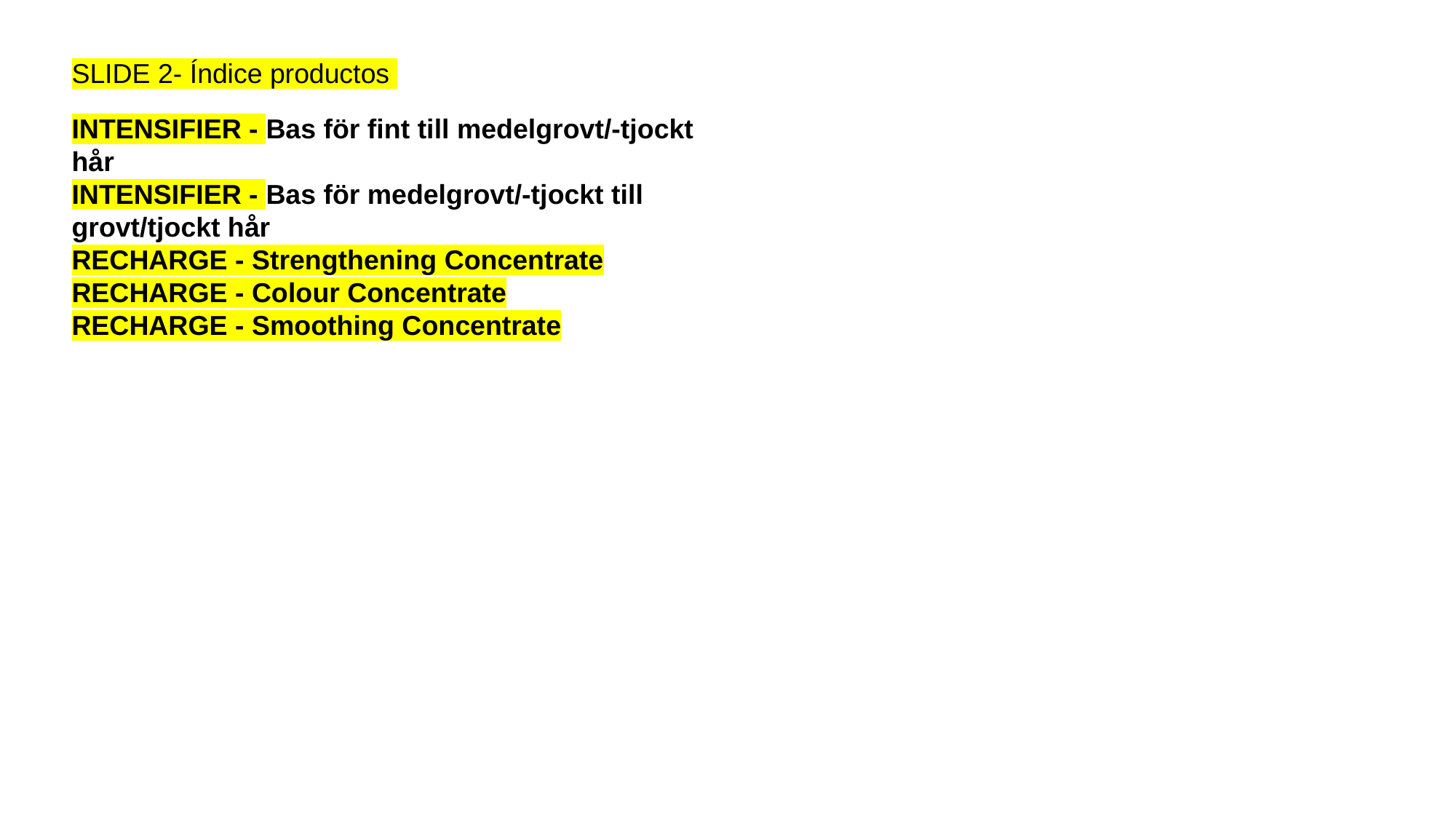

SLIDE 2- Índice productos
INTENSIFIER - Bas för fint till medelgrovt/-tjockt hår
INTENSIFIER - Bas för medelgrovt/-tjockt till grovt/tjockt hår
RECHARGE - Strengthening Concentrate
RECHARGE - Colour Concentrate
RECHARGE - Smoothing Concentrate